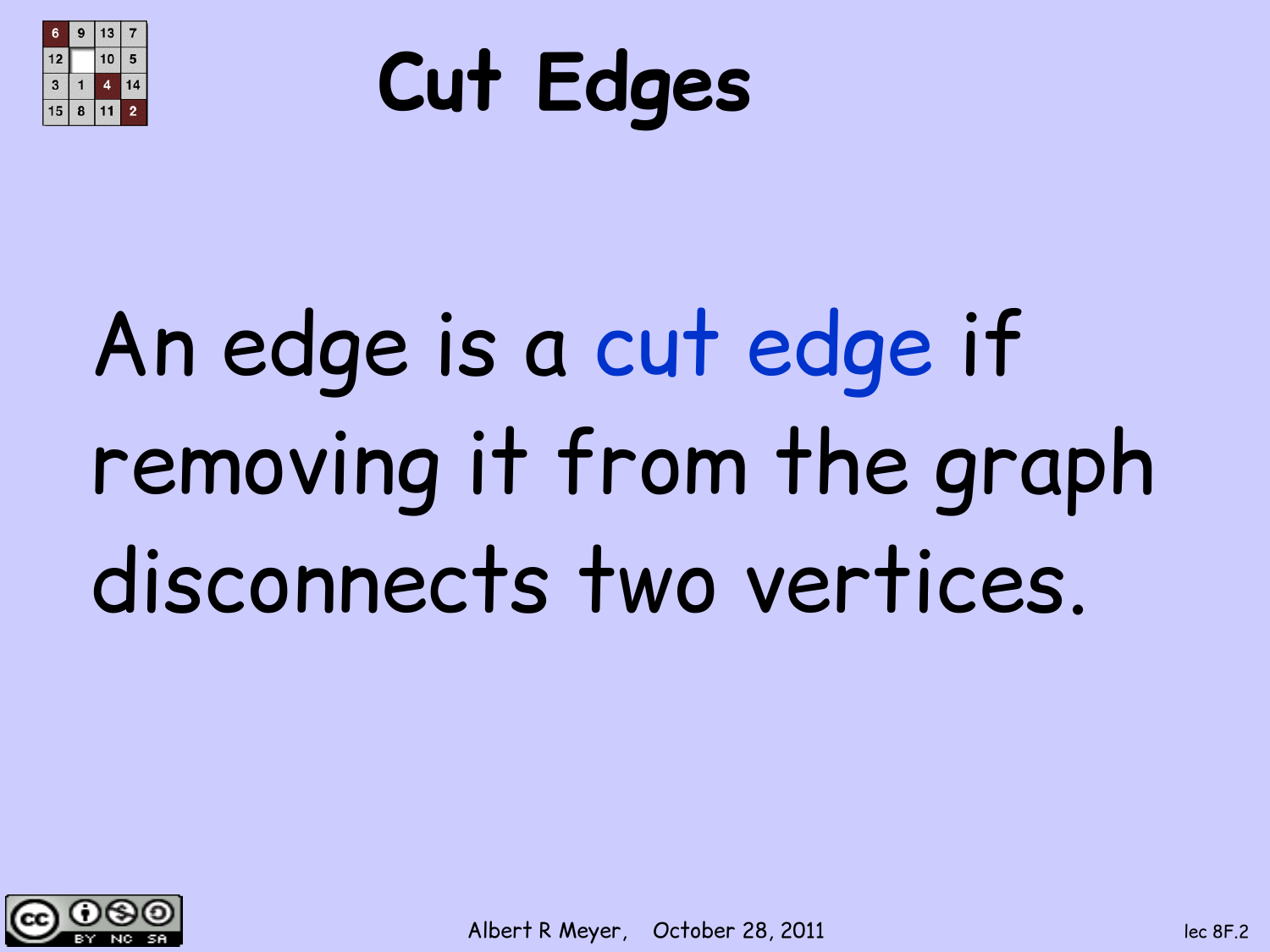

# Cut Edges
An edge is a cut edge if
removing it from the graph
disconnects two vertices.
lec 8F.2